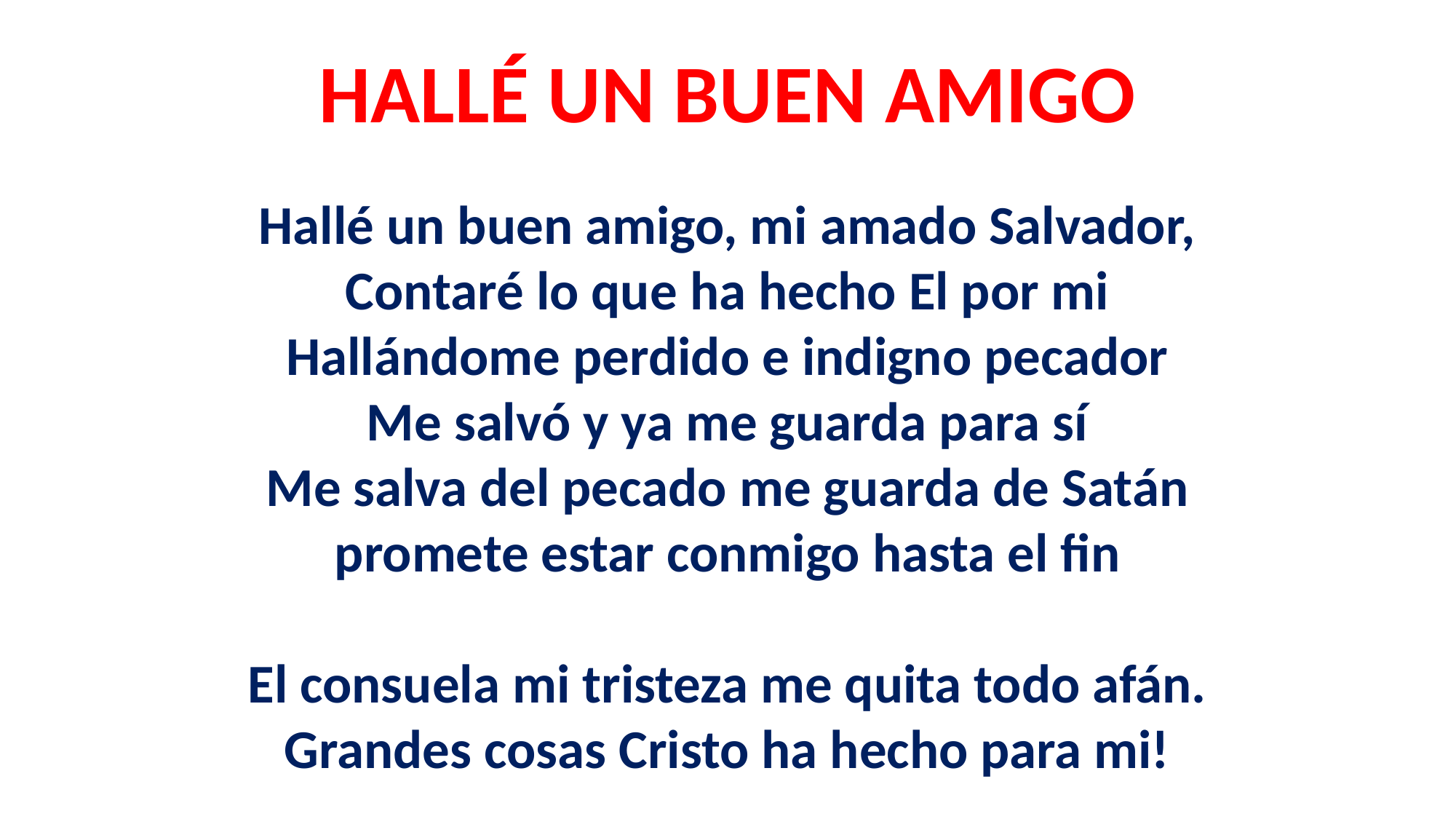

HALLÉ UN BUEN AMIGO
Hallé un buen amigo, mi amado Salvador,
Contaré lo que ha hecho El por mi
Hallándome perdido e indigno pecador
Me salvó y ya me guarda para sí
Me salva del pecado me guarda de Satán
promete estar conmigo hasta el fin

El consuela mi tristeza me quita todo afán.
Grandes cosas Cristo ha hecho para mi!